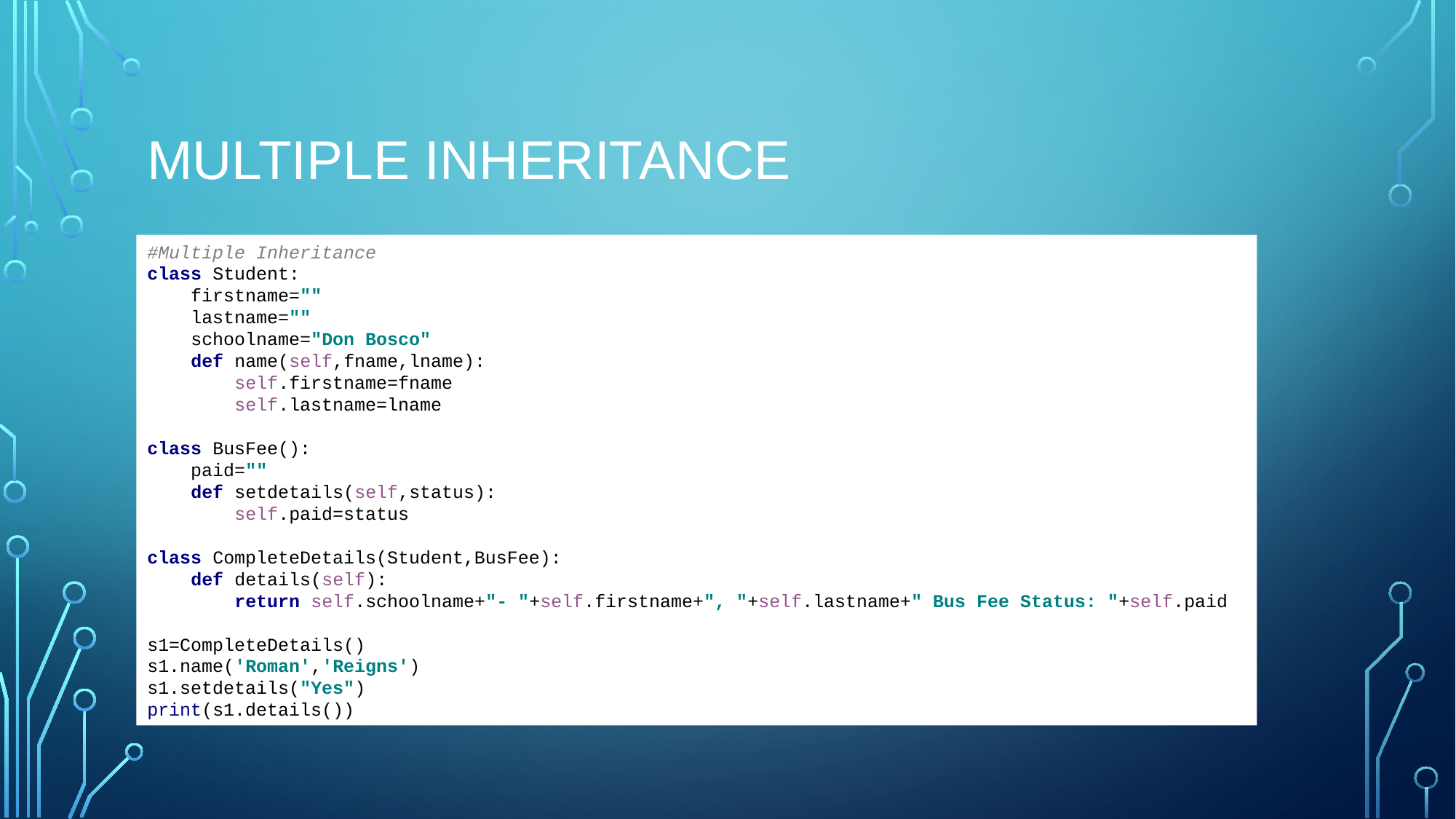

# Multiple Inheritance
#Multiple Inheritance
class Student:
    firstname=""
    lastname=""
    schoolname="Don Bosco"
    def name(self,fname,lname):
        self.firstname=fname
        self.lastname=lname
class BusFee():
    paid=""
    def setdetails(self,status):
        self.paid=status
class CompleteDetails(Student,BusFee):
    def details(self):
        return self.schoolname+"- "+self.firstname+", "+self.lastname+" Bus Fee Status: "+self.paid
s1=CompleteDetails()
s1.name('Roman','Reigns')
s1.setdetails("Yes")
print(s1.details())